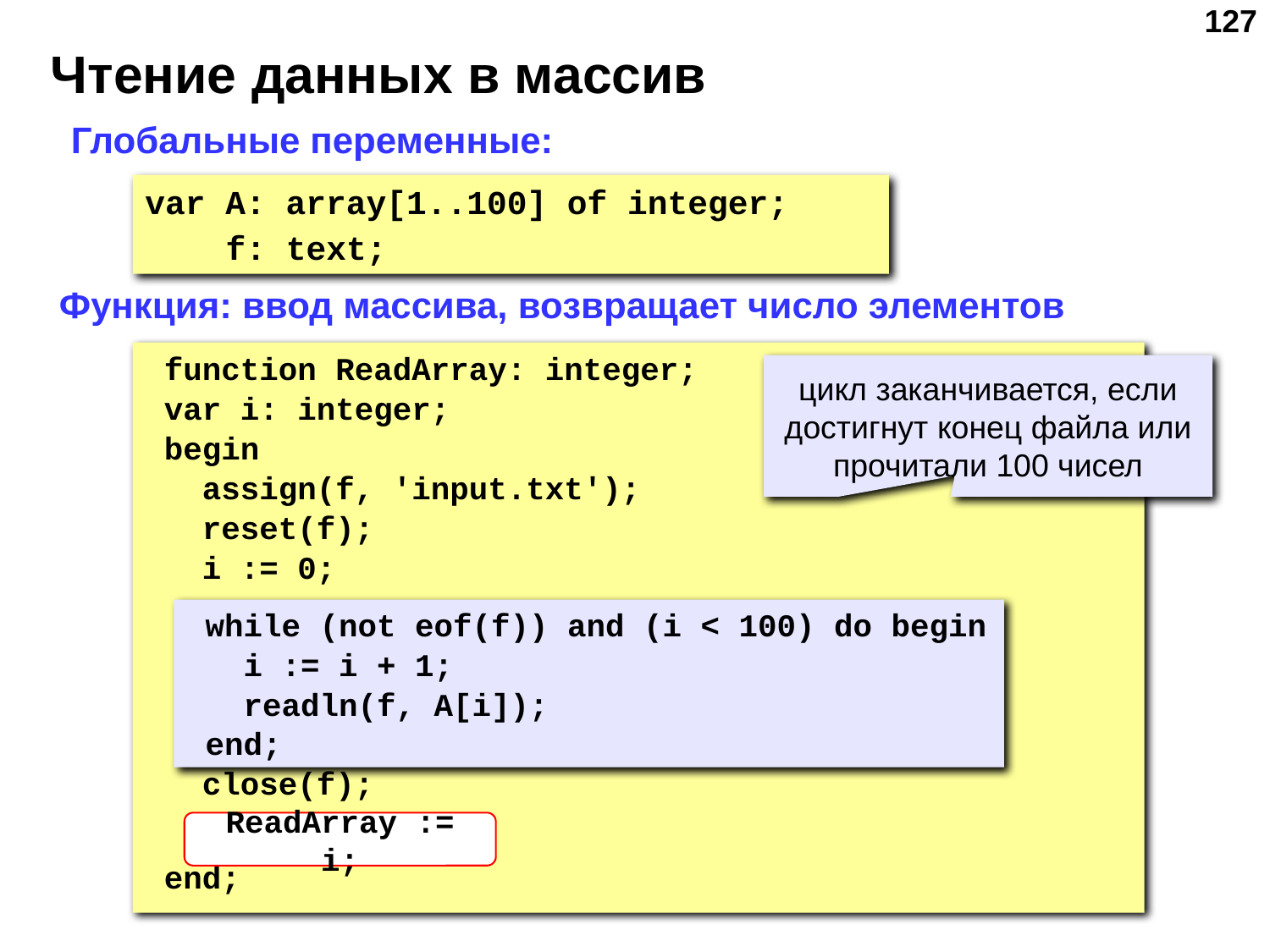

127
# Чтение данных в массив
Глобальные переменные:
var A: array[1..100] of integer;
    f: text;
Функция: ввод массива, возвращает число элементов
 function ReadArray: integer;
 var i: integer;
 begin
   assign(f, 'input.txt');
   reset(f);
   i := 0;

   close(f);
   ReadArray := i;
 end;
цикл заканчивается, если достигнут конец файла или прочитали 100 чисел
 while (not eof(f)) and (i < 100) do begin
   i := i + 1;
   readln(f, A[i]);
 end;
ReadArray := i;